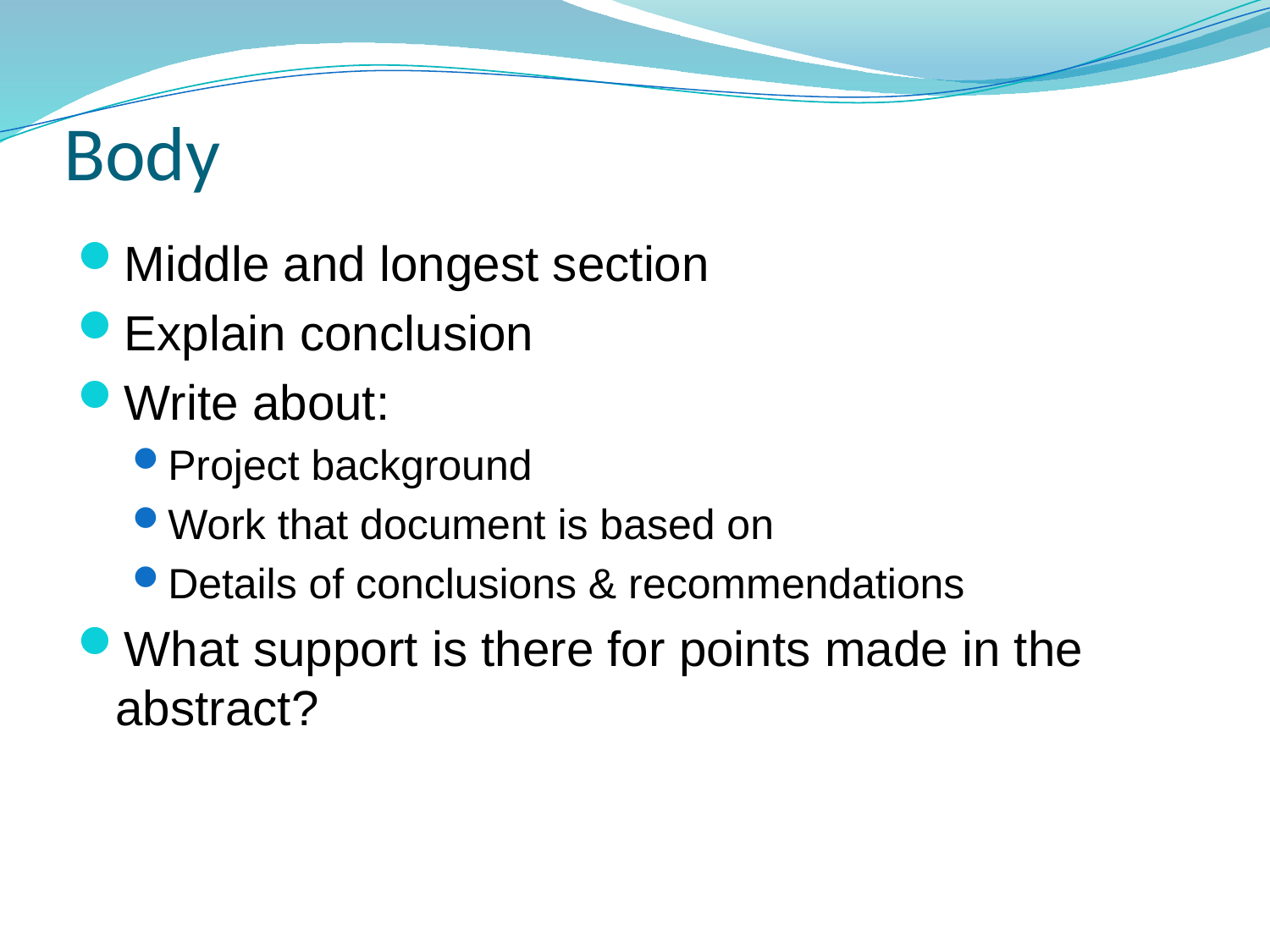

# Body
Middle and longest section
Explain conclusion
Write about:
Project background
Work that document is based on
Details of conclusions & recommendations
What support is there for points made in the abstract?